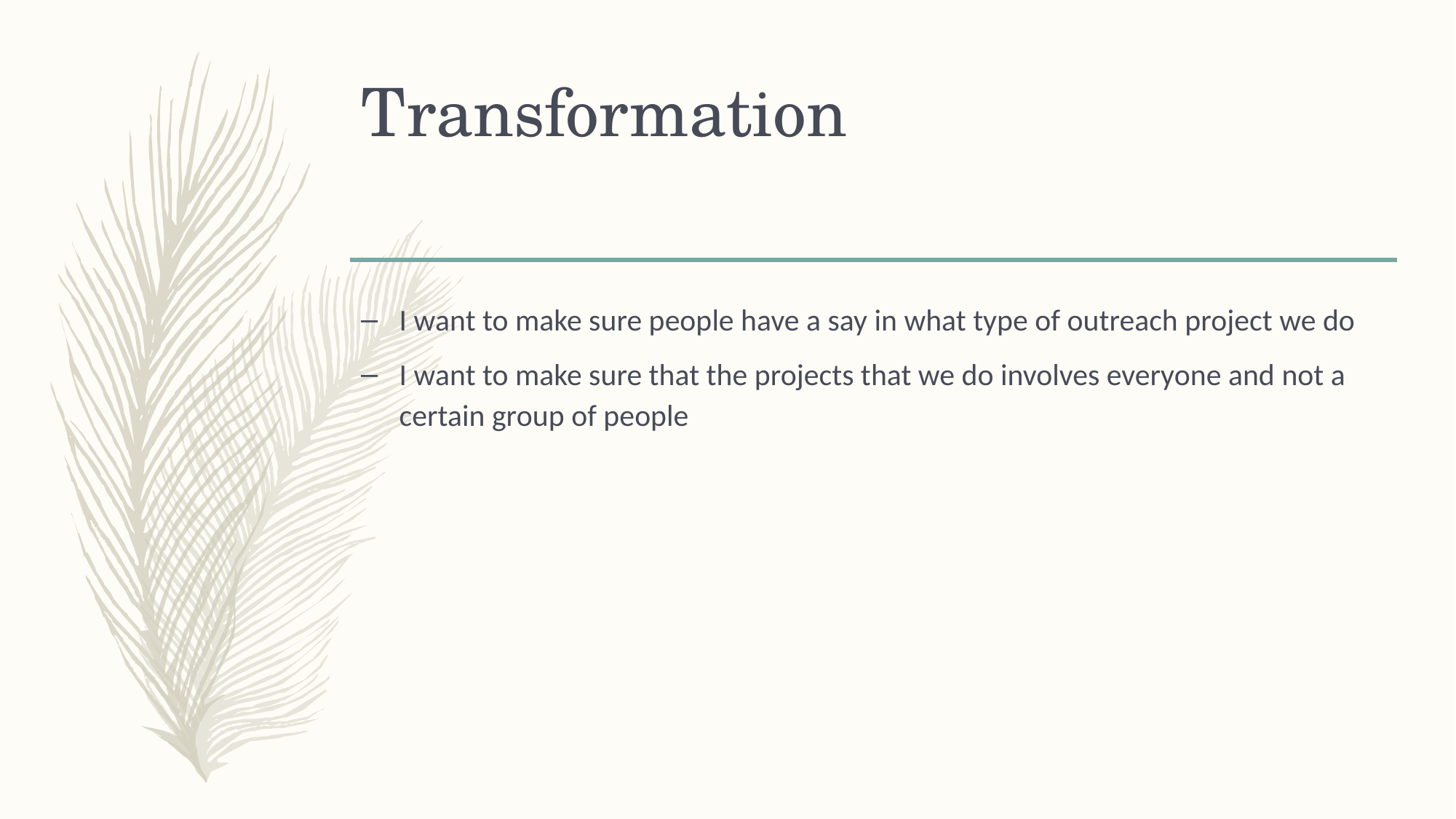

# Transformation
I want to make sure people have a say in what type of outreach project we do
I want to make sure that the projects that we do involves everyone and not a certain group of people